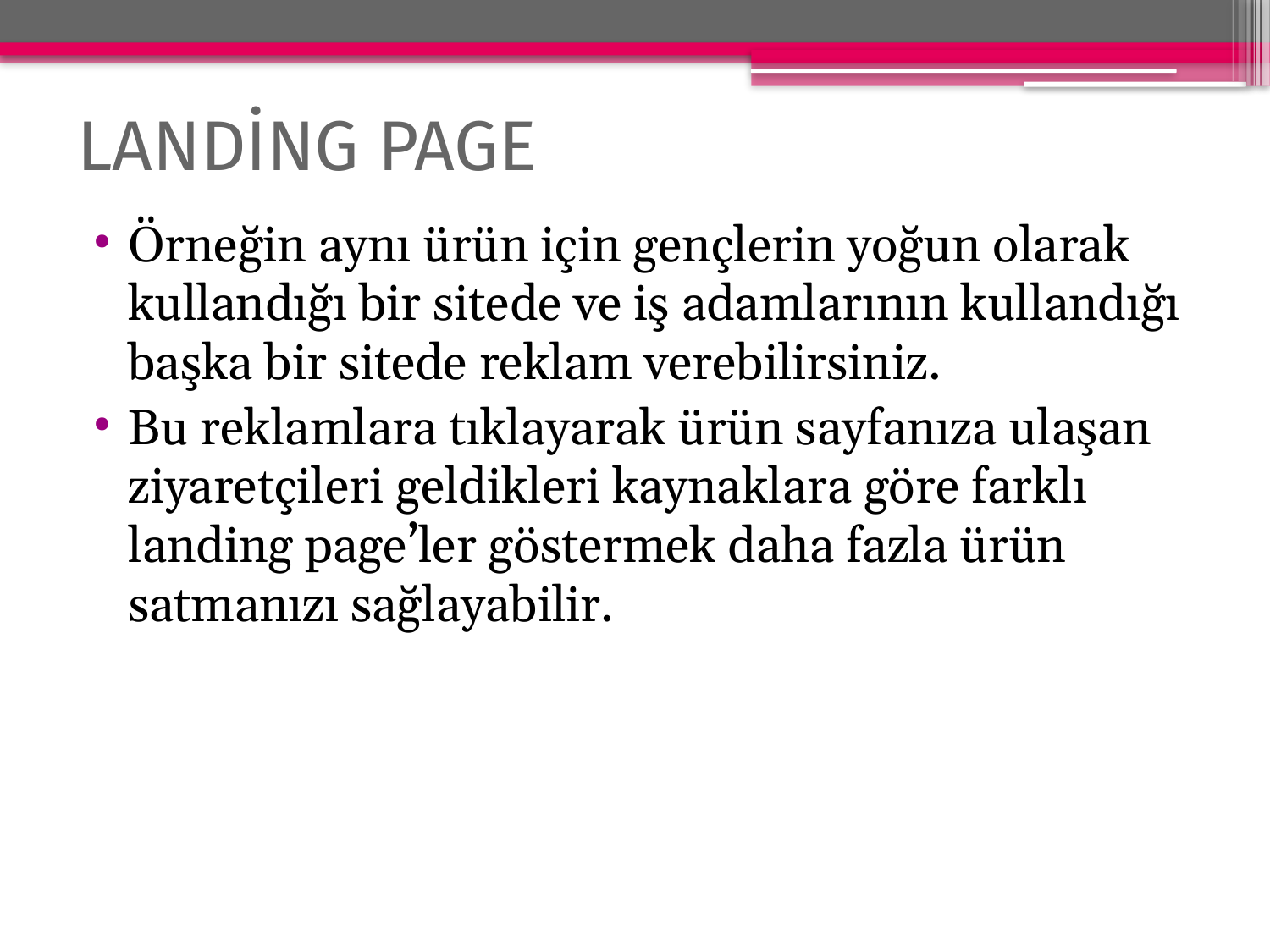

# LANDİNG PAGE
Örneğin aynı ürün için gençlerin yoğun olarak kullandığı bir sitede ve iş adamlarının kullandığı başka bir sitede reklam verebilirsiniz.
Bu reklamlara tıklayarak ürün sayfanıza ulaşan ziyaretçileri geldikleri kaynaklara göre farklı landing page’ler göstermek daha fazla ürün satmanızı sağlayabilir.